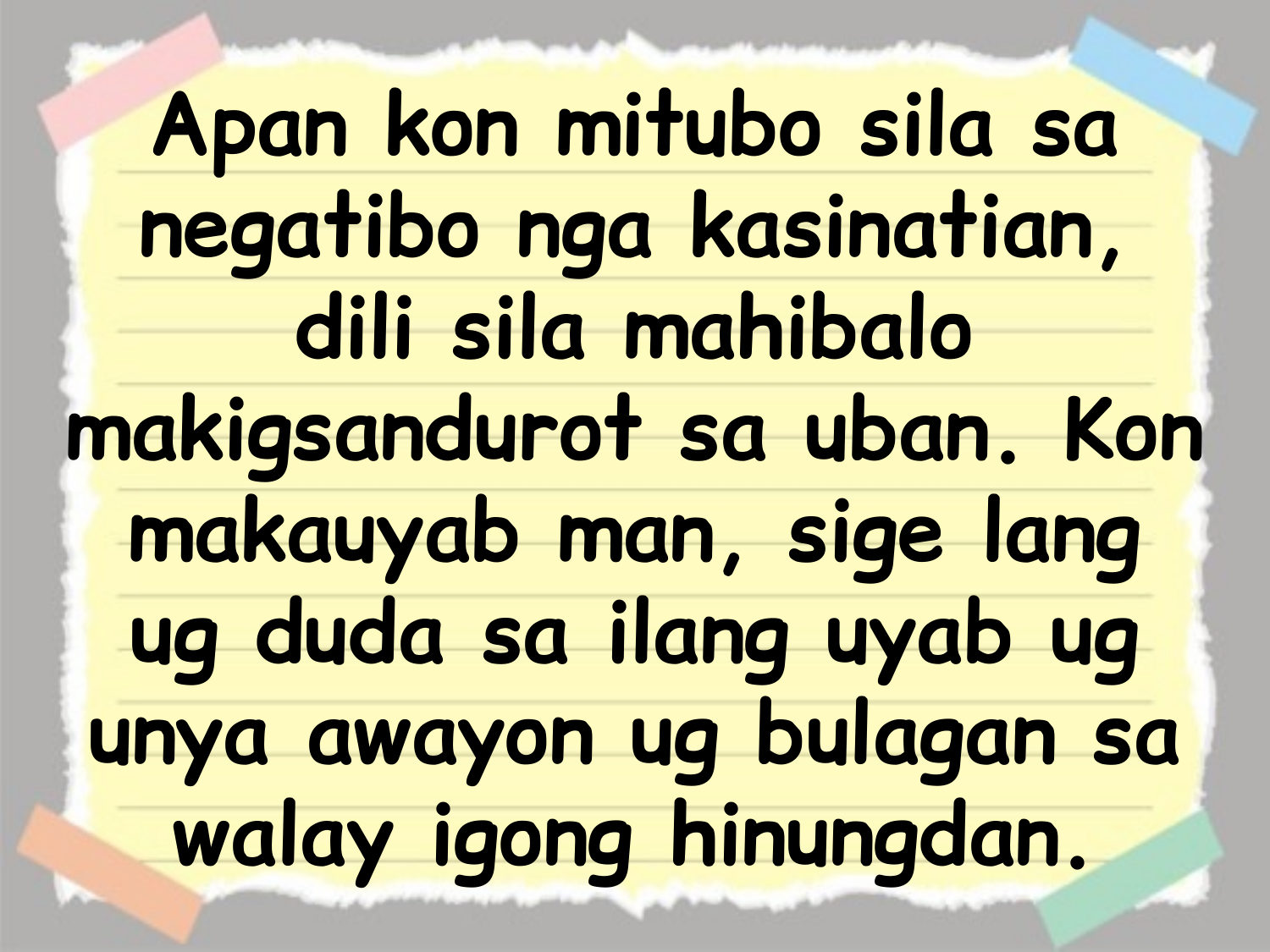

Apan kon mitubo sila sa negatibo nga kasinatian, dili sila mahibalo makigsandurot sa uban. Kon makauyab man, sige lang ug duda sa ilang uyab ug unya awayon ug bulagan sa walay igong hinungdan.